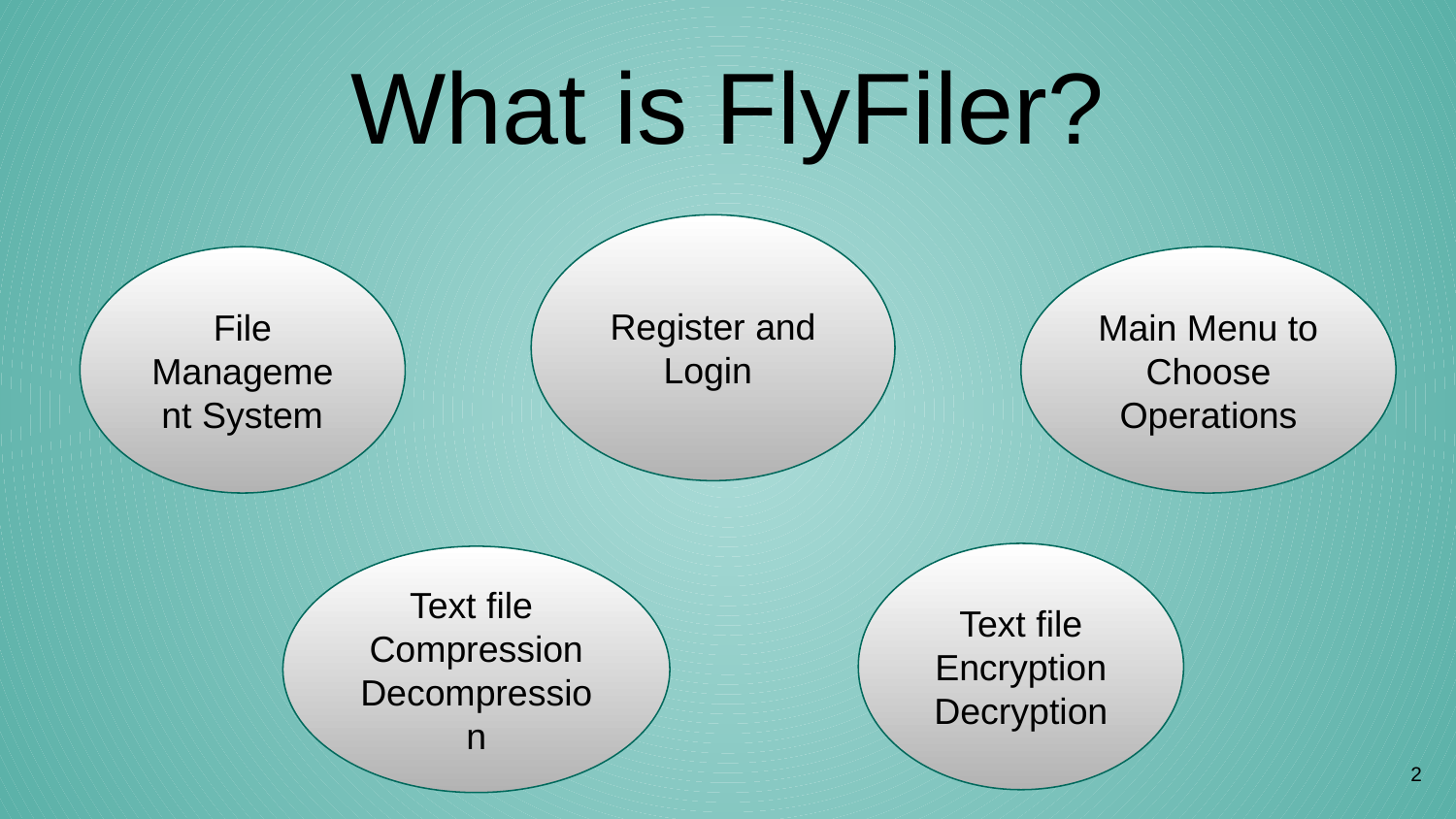

What is FlyFiler?
Register and
Login
File Management System
Main Menu to Choose
Operations
Text file Encryption
Decryption
Text file
Compression
Decompression
2